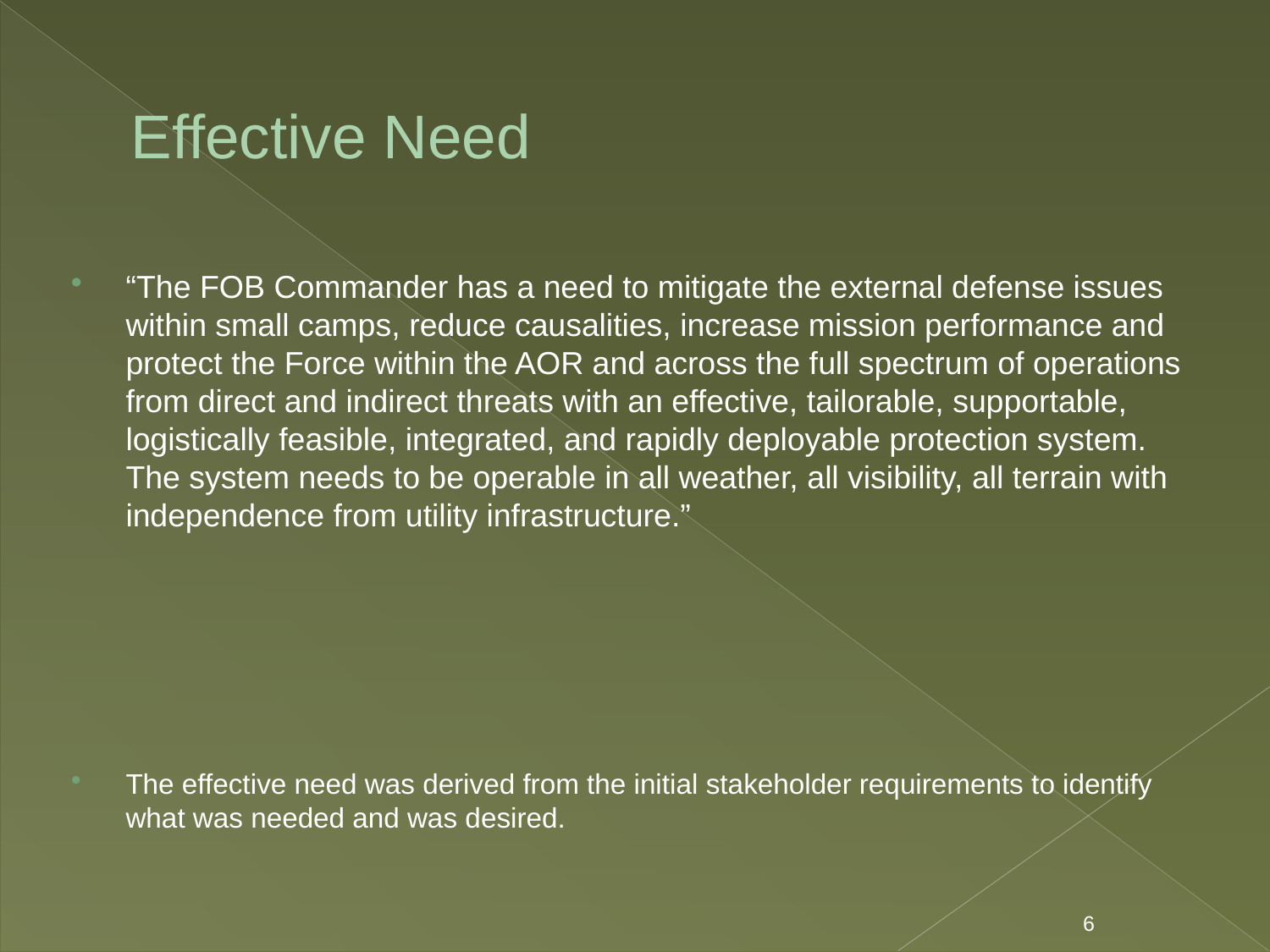

# Effective Need
“The FOB Commander has a need to mitigate the external defense issues within small camps, reduce causalities, increase mission performance and protect the Force within the AOR and across the full spectrum of operations from direct and indirect threats with an effective, tailorable, supportable, logistically feasible, integrated, and rapidly deployable protection system.  The system needs to be operable in all weather, all visibility, all terrain with independence from utility infrastructure.”

The effective need was derived from the initial stakeholder requirements to identify what was needed and was desired.

6